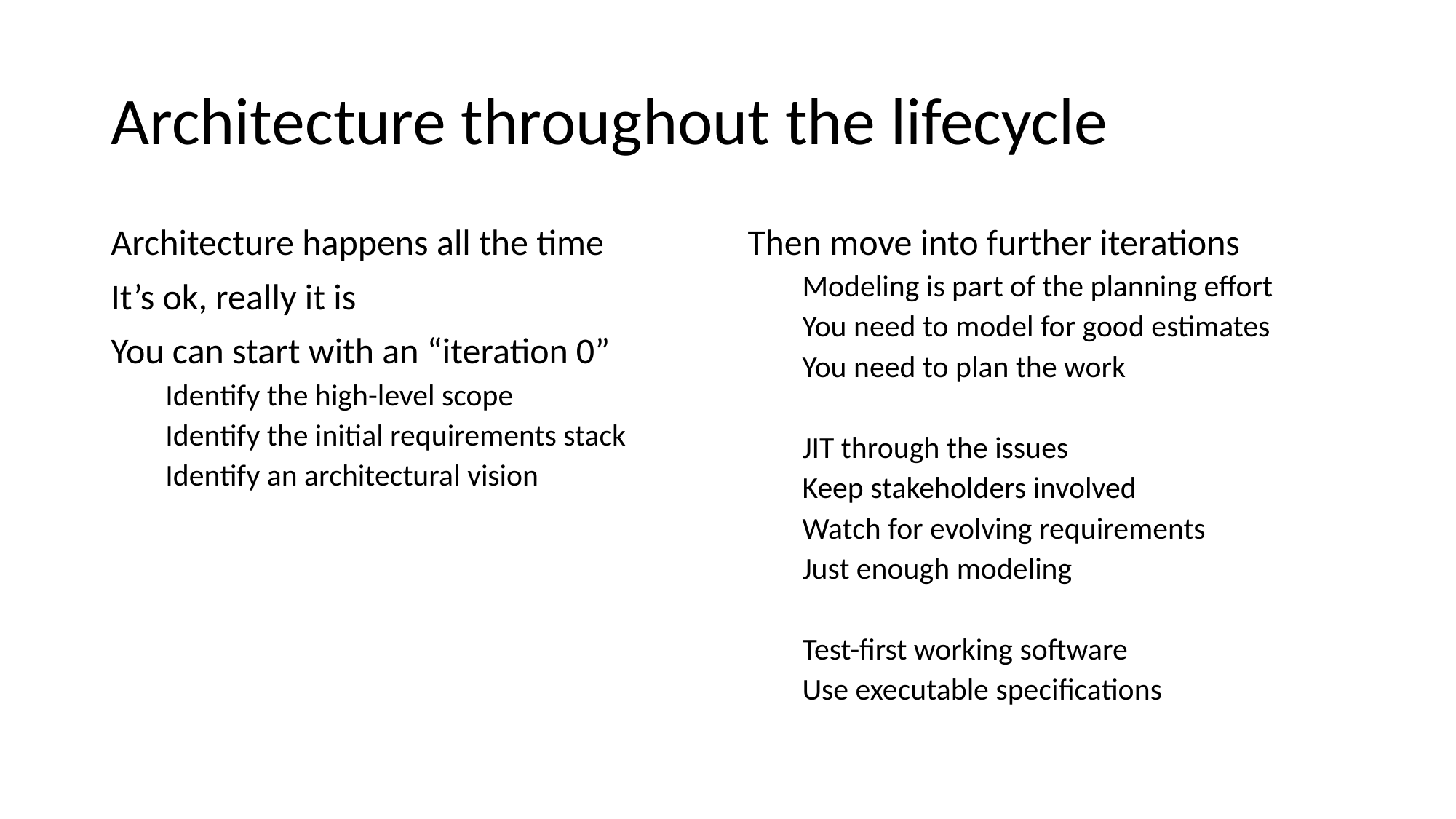

# Architecture throughout the lifecycle
Architecture happens all the time
It’s ok, really it is
You can start with an “iteration 0”
Identify the high-level scope
Identify the initial requirements stack
Identify an architectural vision
Then move into further iterations
Modeling is part of the planning effort
You need to model for good estimates
You need to plan the work

JIT through the issues
Keep stakeholders involved
Watch for evolving requirements
Just enough modeling

Test-first working software
Use executable specifications